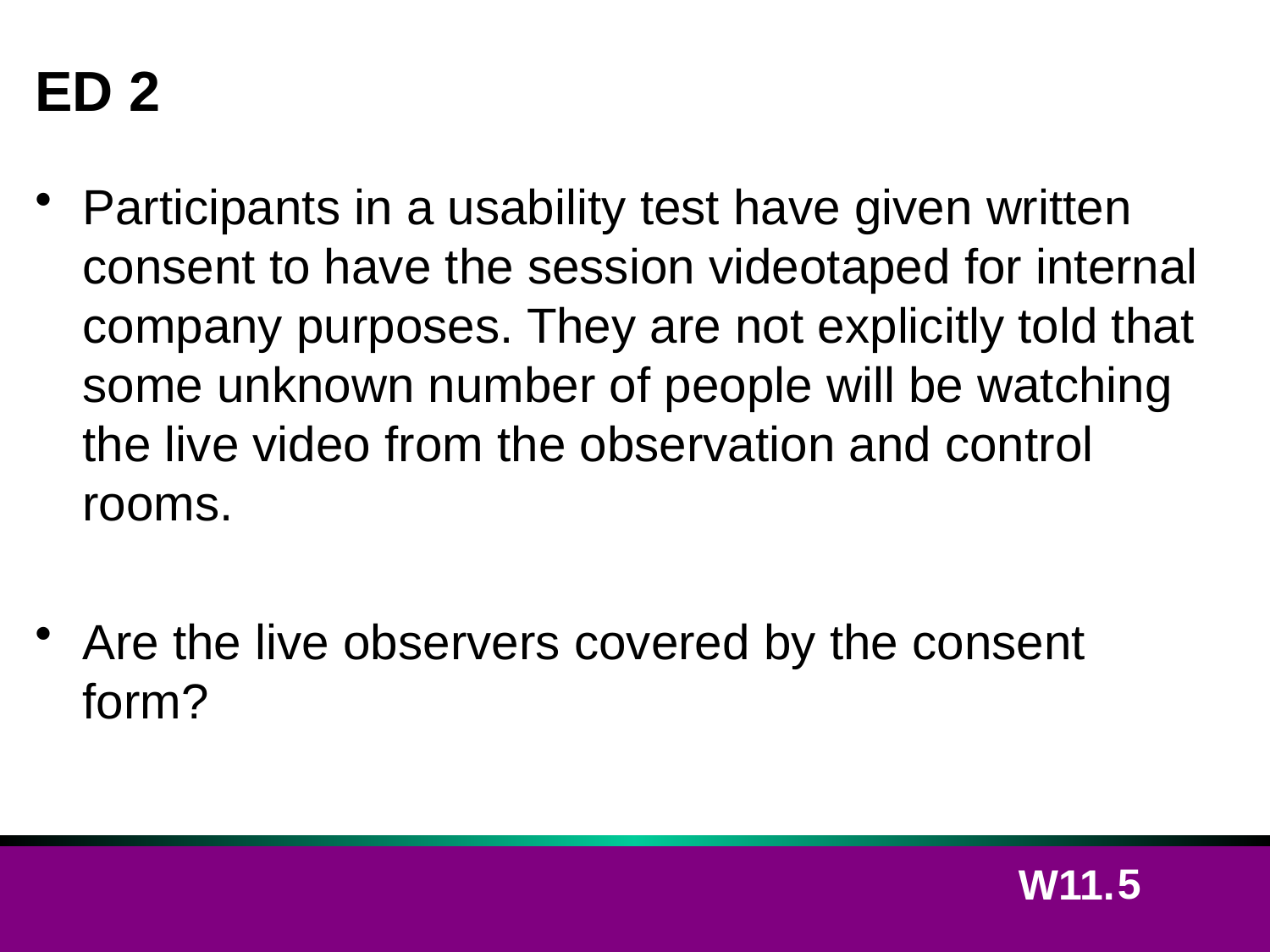

# ED 2
Participants in a usability test have given written consent to have the session videotaped for internal company purposes. They are not explicitly told that some unknown number of people will be watching the live video from the observation and control rooms.

Are the live observers covered by the consent form?